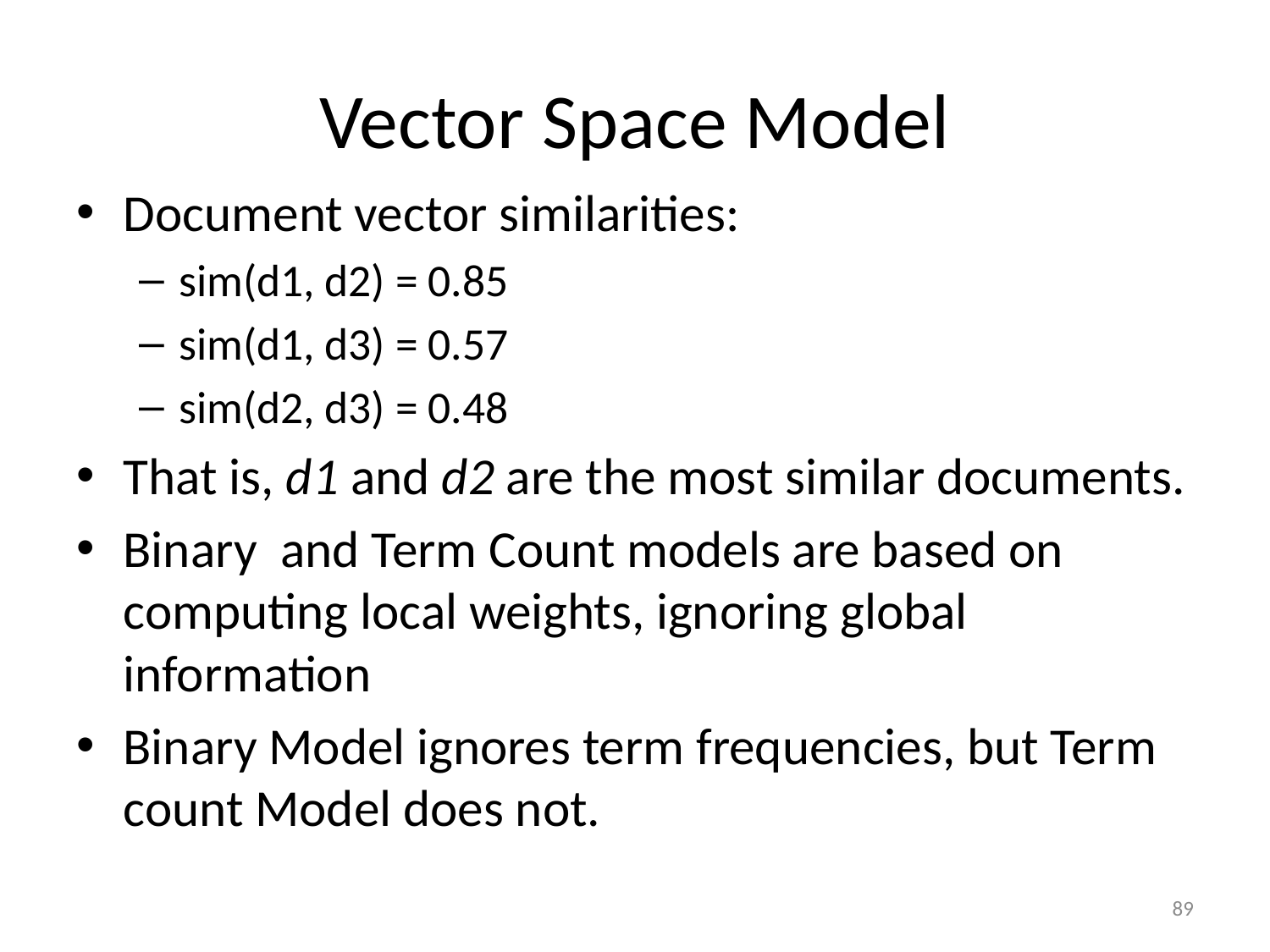

# Vector Space Model
Document vector similarities:
sim(d1, d2) = 0.85
sim(d1, d3) = 0.57
sim(d2, d3) = 0.48
That is, d1 and d2 are the most similar documents.
Binary  and Term Count models are based on computing local weights, ignoring global information
Binary Model ignores term frequencies, but Term count Model does not.
89